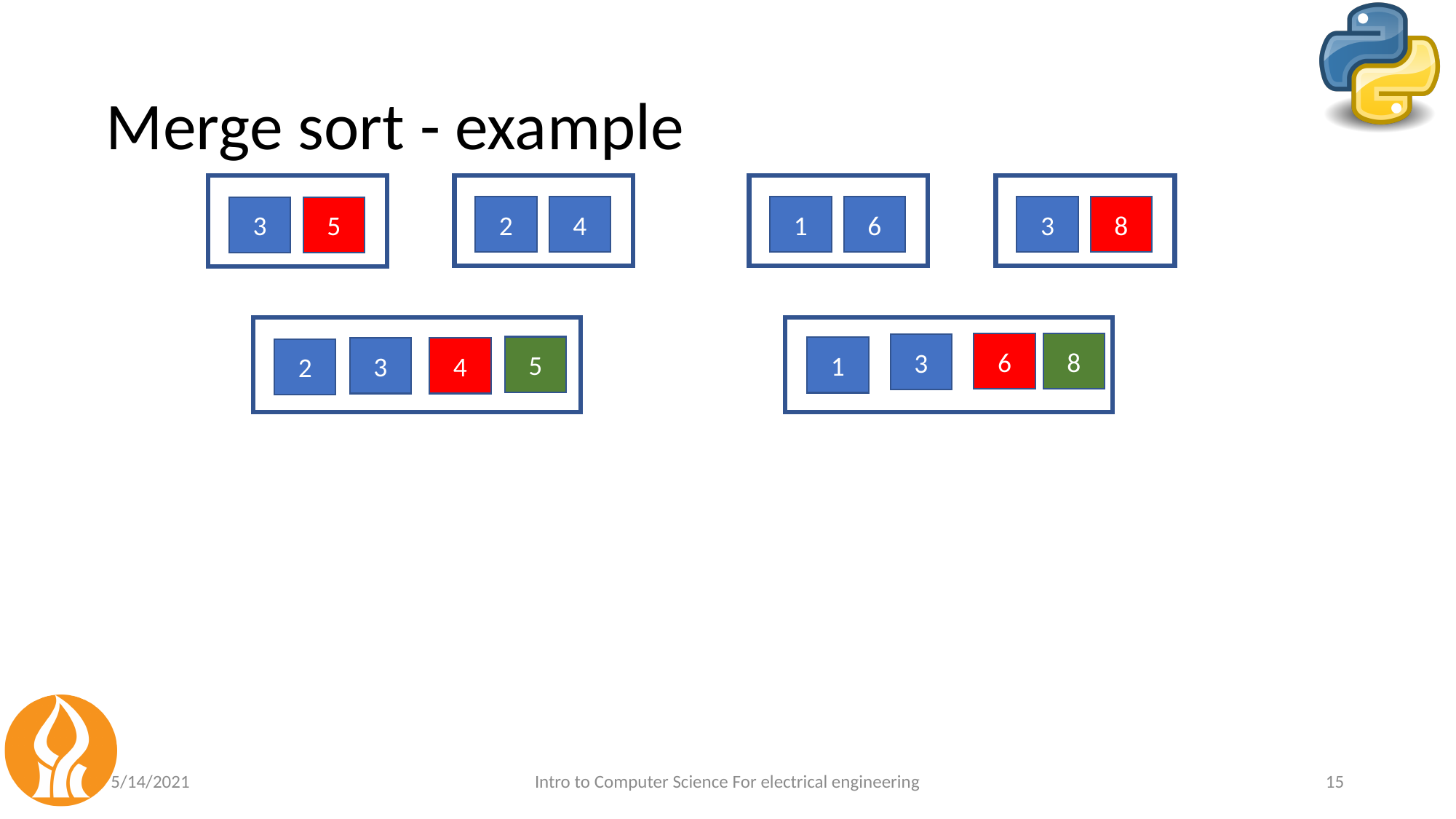

# Merge sort - example

2
4

1
6

3
8

3
5

2

1
8
6
3
5
3
4
5/14/2021
Intro to Computer Science For electrical engineering
15